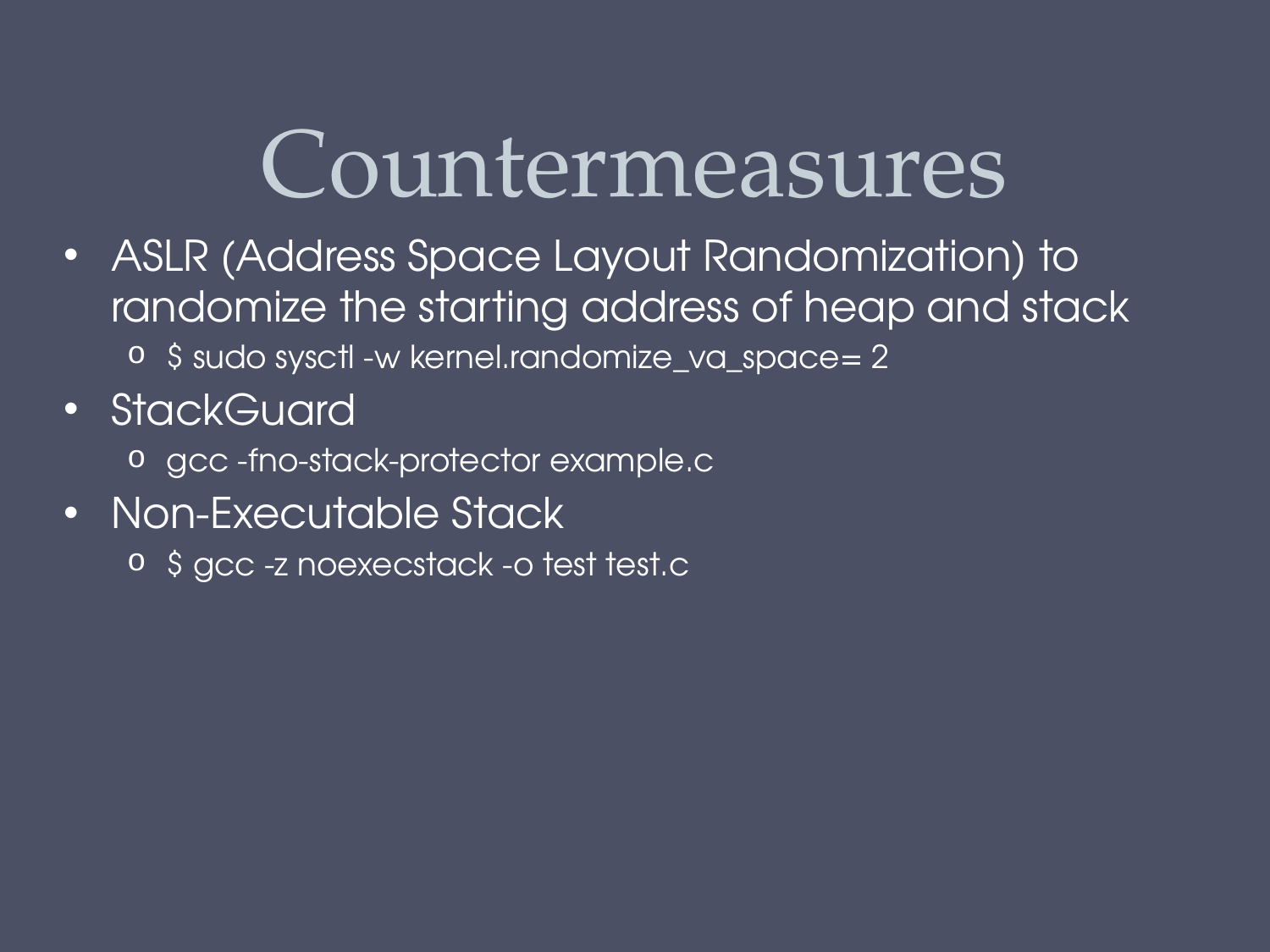

# Countermeasures
ASLR (Address Space Layout Randomization) to randomize the starting address of heap and stack
$ sudo sysctl -w kernel.randomize_va_space= 2
StackGuard
gcc -fno-stack-protector example.c
Non-Executable Stack
$ gcc -z noexecstack -o test test.c